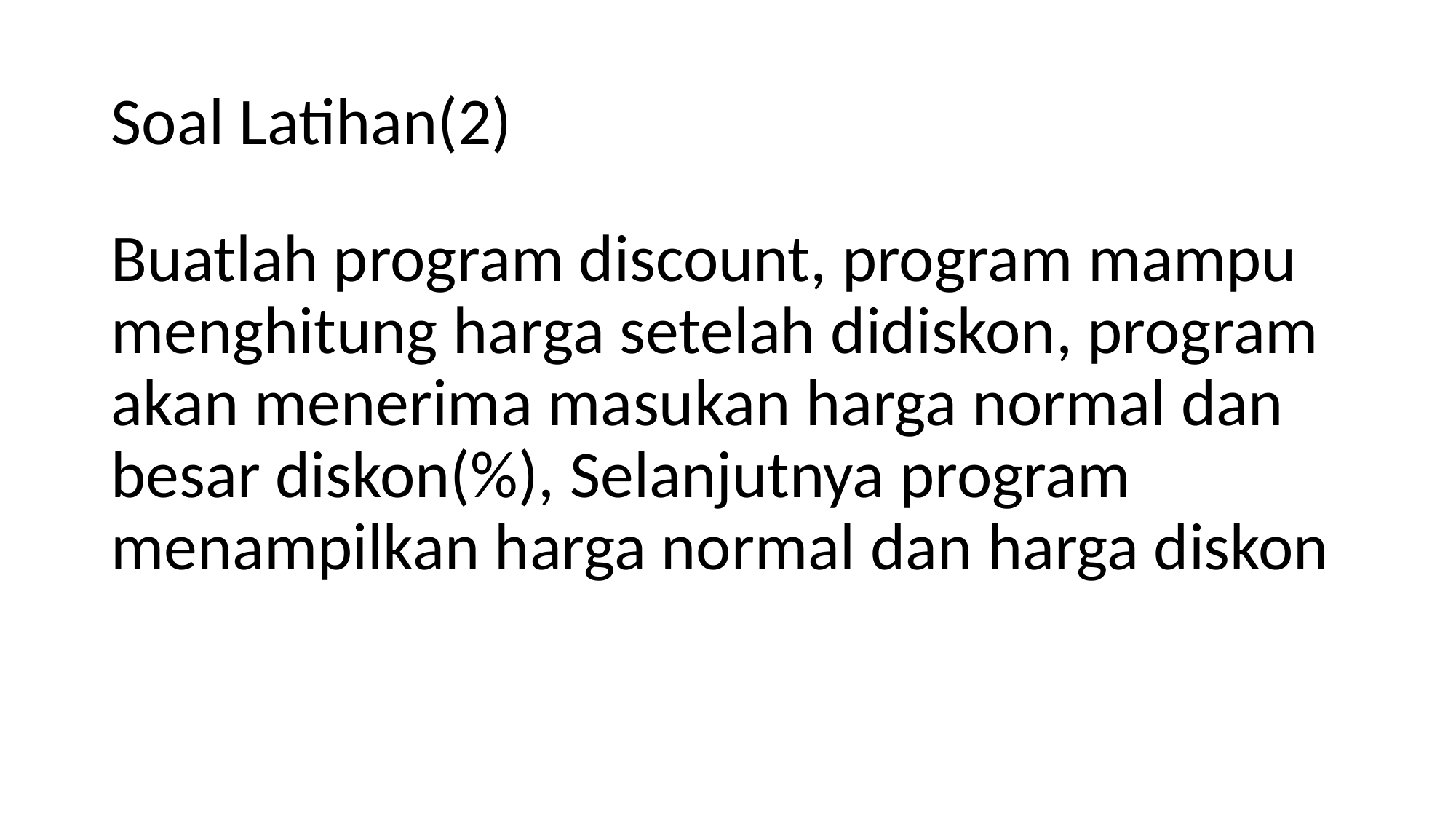

# Soal Latihan(2)
Buatlah program discount, program mampu menghitung harga setelah didiskon, program akan menerima masukan harga normal dan besar diskon(%), Selanjutnya program menampilkan harga normal dan harga diskon